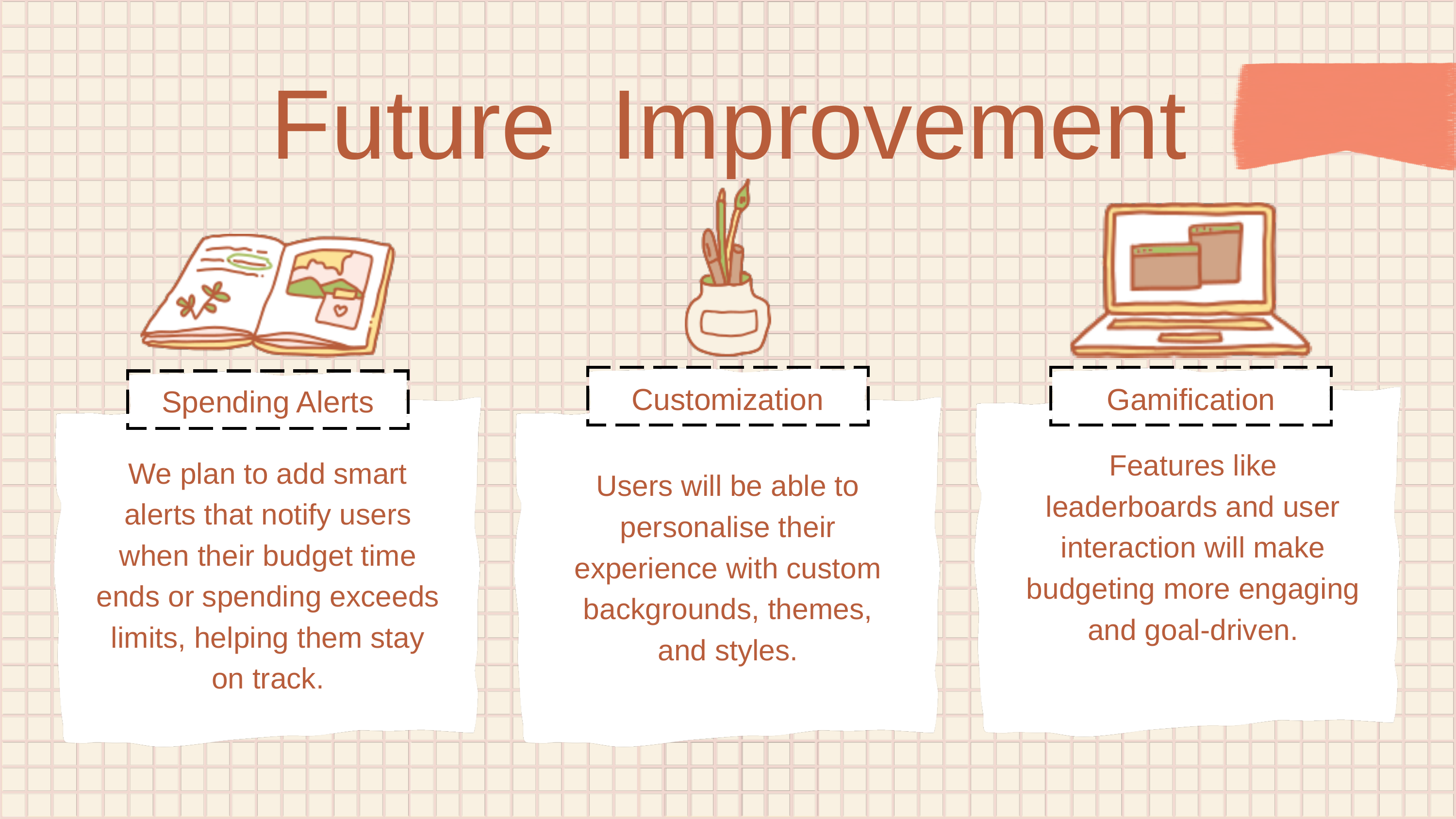

Future  Improvement

Customization
Gamification
Spending Alerts

Features like leaderboards and user interaction will make budgeting more engaging and goal-driven.
We plan to add smart alerts that notify users when their budget time ends or spending exceeds limits, helping them stay on track.
Users will be able to personalise their experience with custom backgrounds, themes, and styles.